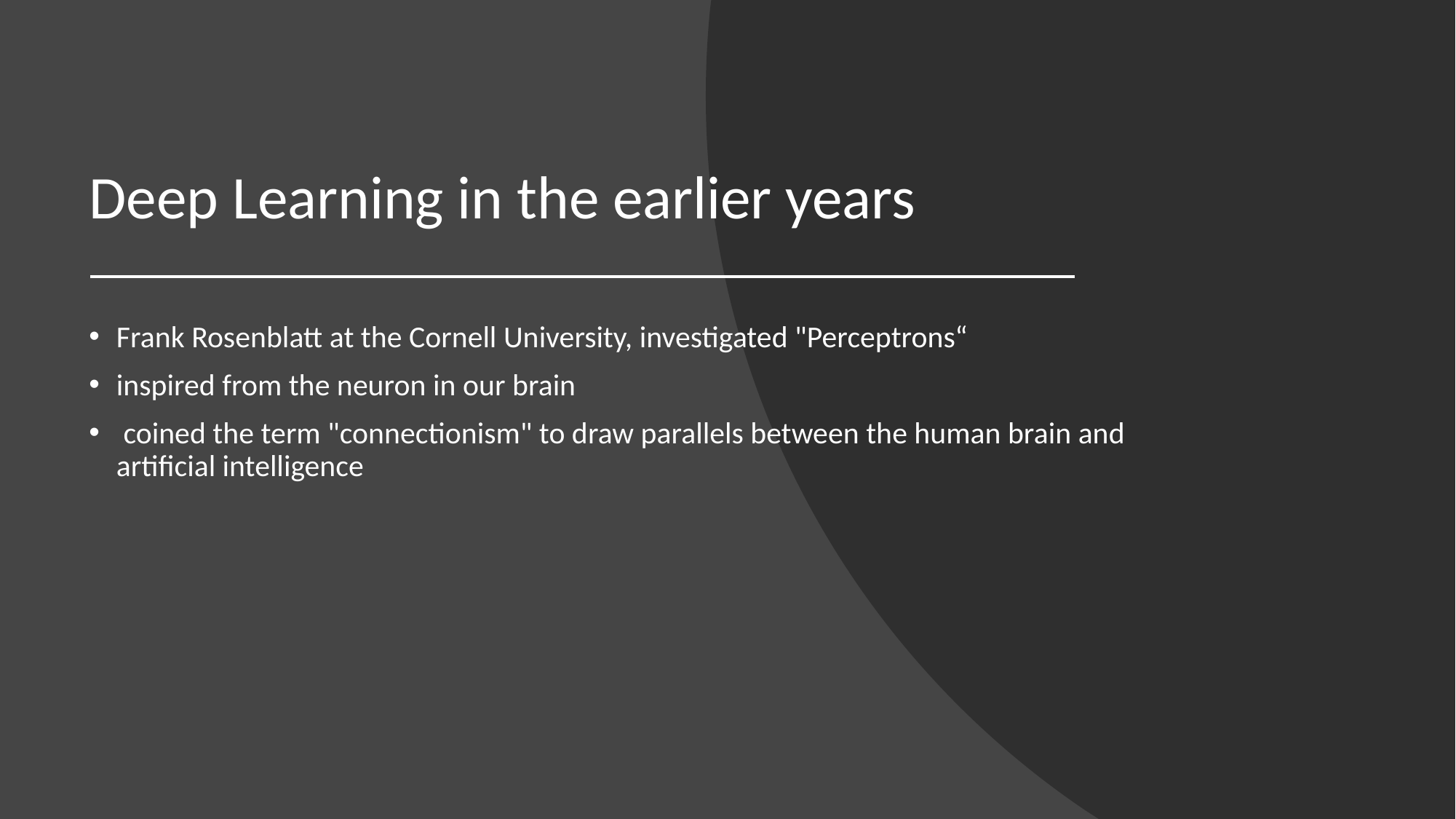

# Deep Learning in the earlier years
Frank Rosenblatt at the Cornell University, investigated "Perceptrons“
inspired from the neuron in our brain
 coined the term "connectionism" to draw parallels between the human brain and artificial intelligence